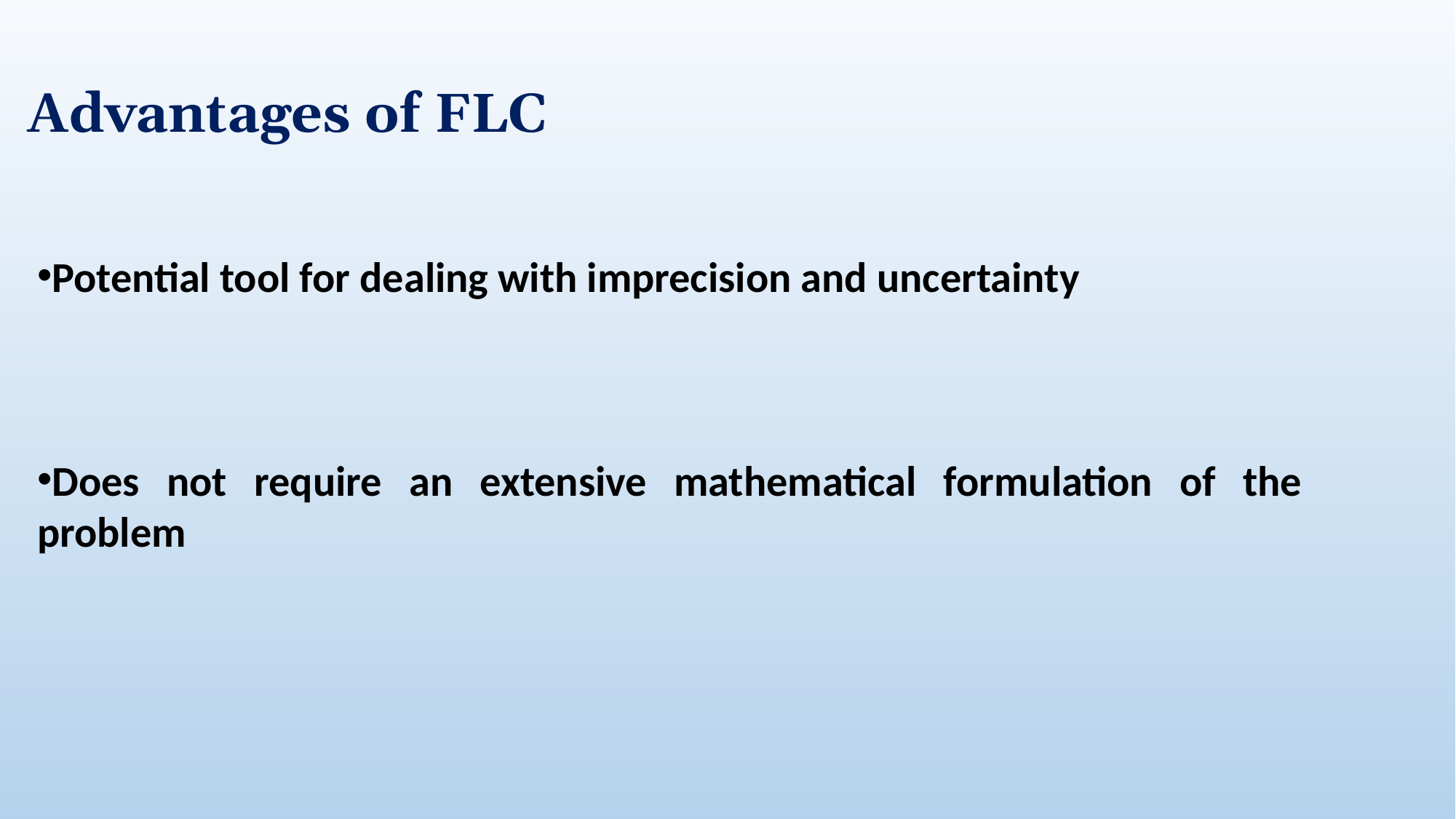

Advantages of FLC

Potential tool for dealing with imprecision and uncertainty

Does not require an extensive mathematical formulation of the problem